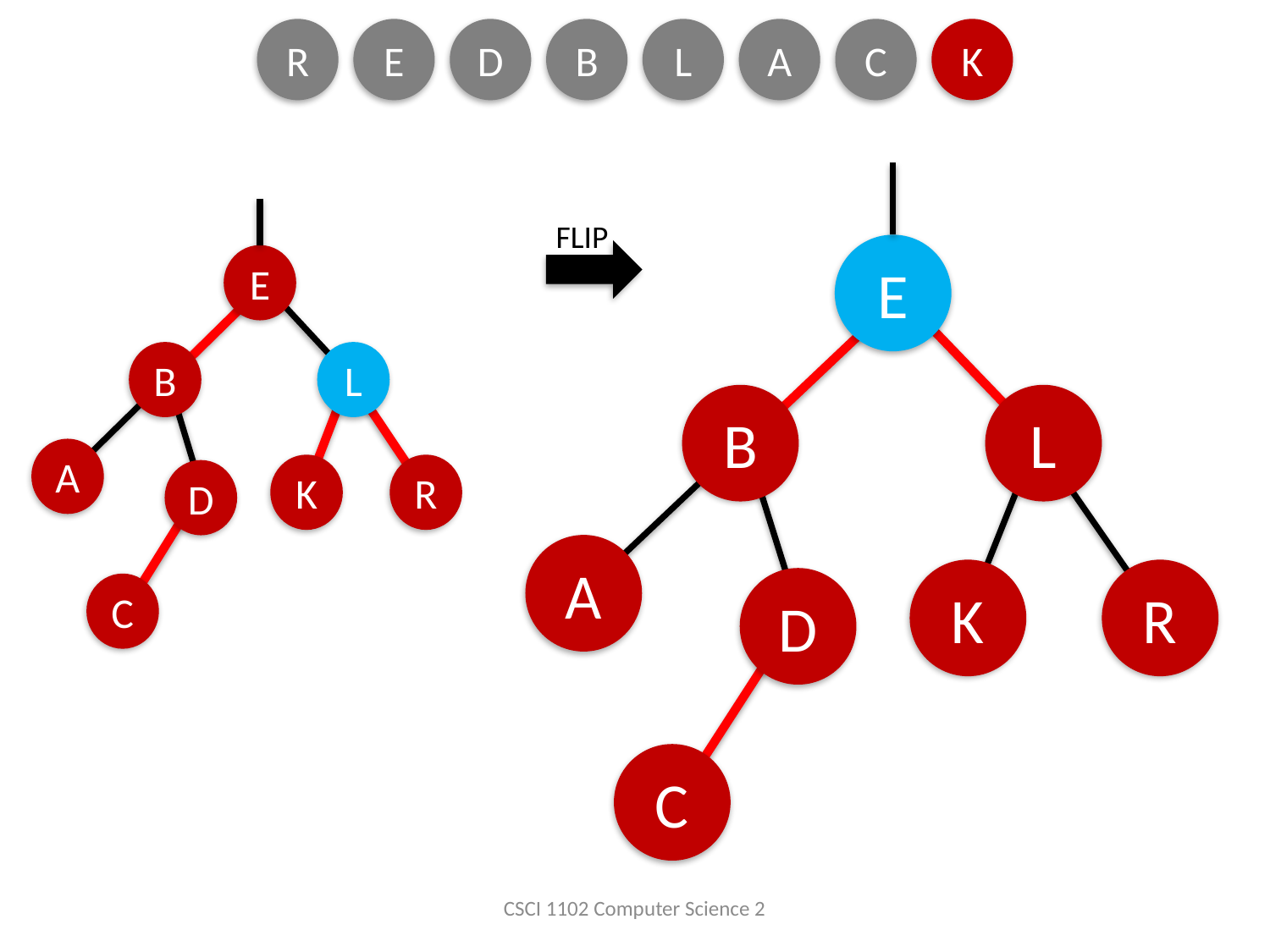

R
E
D
B
L
A
C
K
E
B
L
A
K
R
D
C
E
B
L
A
K
R
D
C
FLIP

CSCI 1102 Computer Science 2